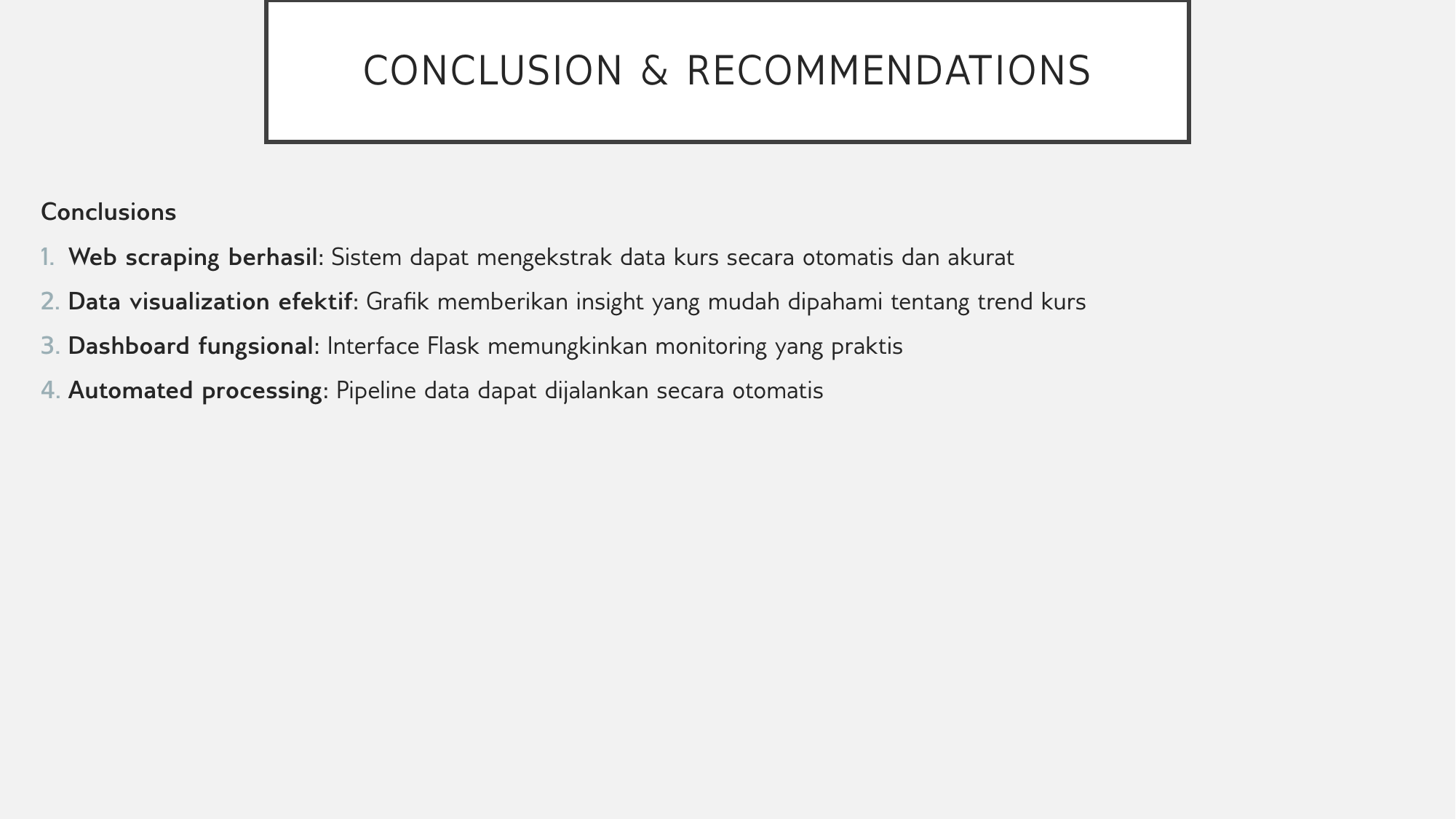

# Conclusion & Recommendations
Conclusions
Web scraping berhasil: Sistem dapat mengekstrak data kurs secara otomatis dan akurat
Data visualization efektif: Grafik memberikan insight yang mudah dipahami tentang trend kurs
Dashboard fungsional: Interface Flask memungkinkan monitoring yang praktis
Automated processing: Pipeline data dapat dijalankan secara otomatis